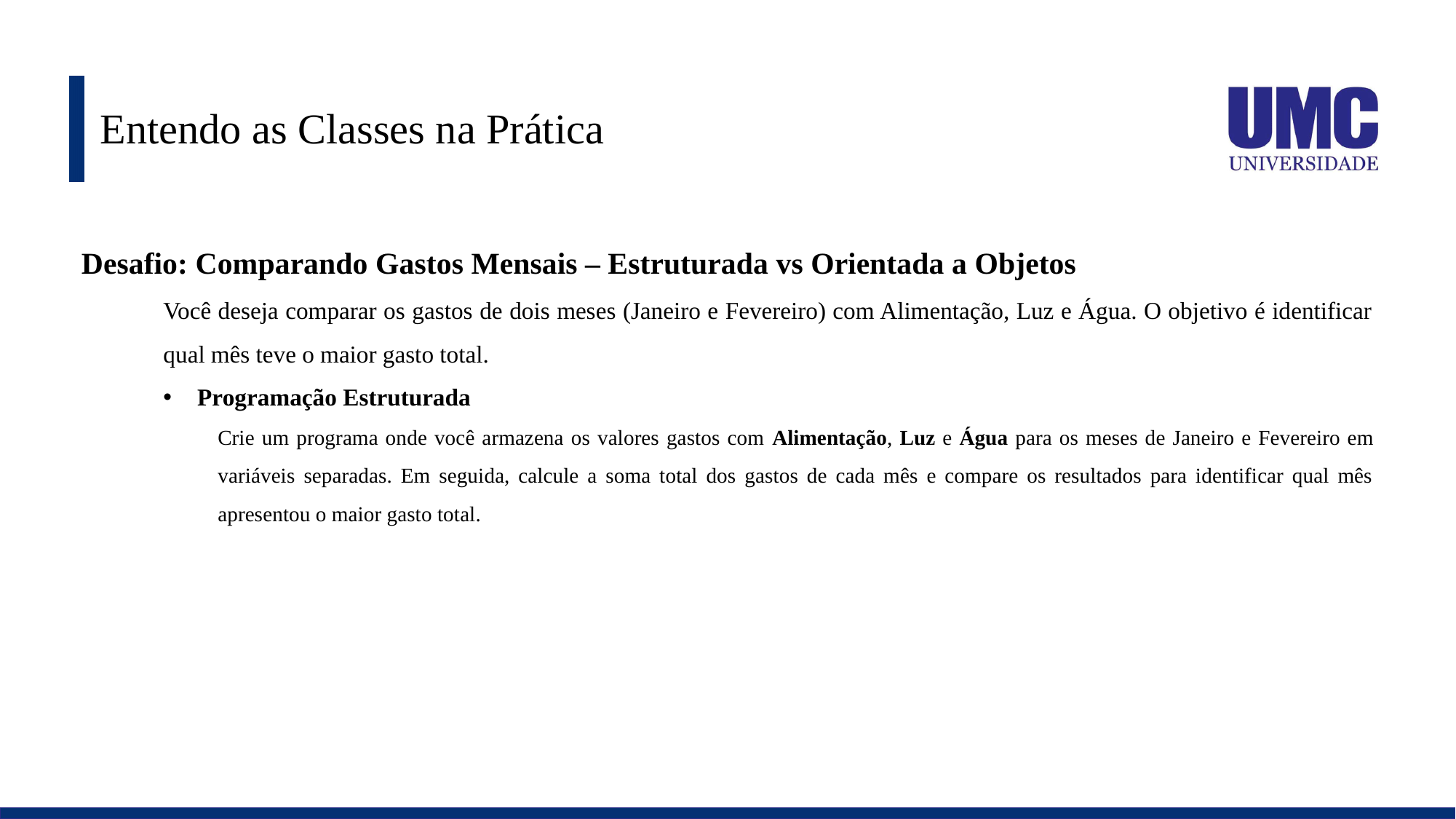

# Entendo as Classes na Prática
Desafio: Comparando Gastos Mensais – Estruturada vs Orientada a Objetos
Você deseja comparar os gastos de dois meses (Janeiro e Fevereiro) com Alimentação, Luz e Água. O objetivo é identificar qual mês teve o maior gasto total.
Programação Estruturada
Crie um programa onde você armazena os valores gastos com Alimentação, Luz e Água para os meses de Janeiro e Fevereiro em variáveis separadas. Em seguida, calcule a soma total dos gastos de cada mês e compare os resultados para identificar qual mês apresentou o maior gasto total.